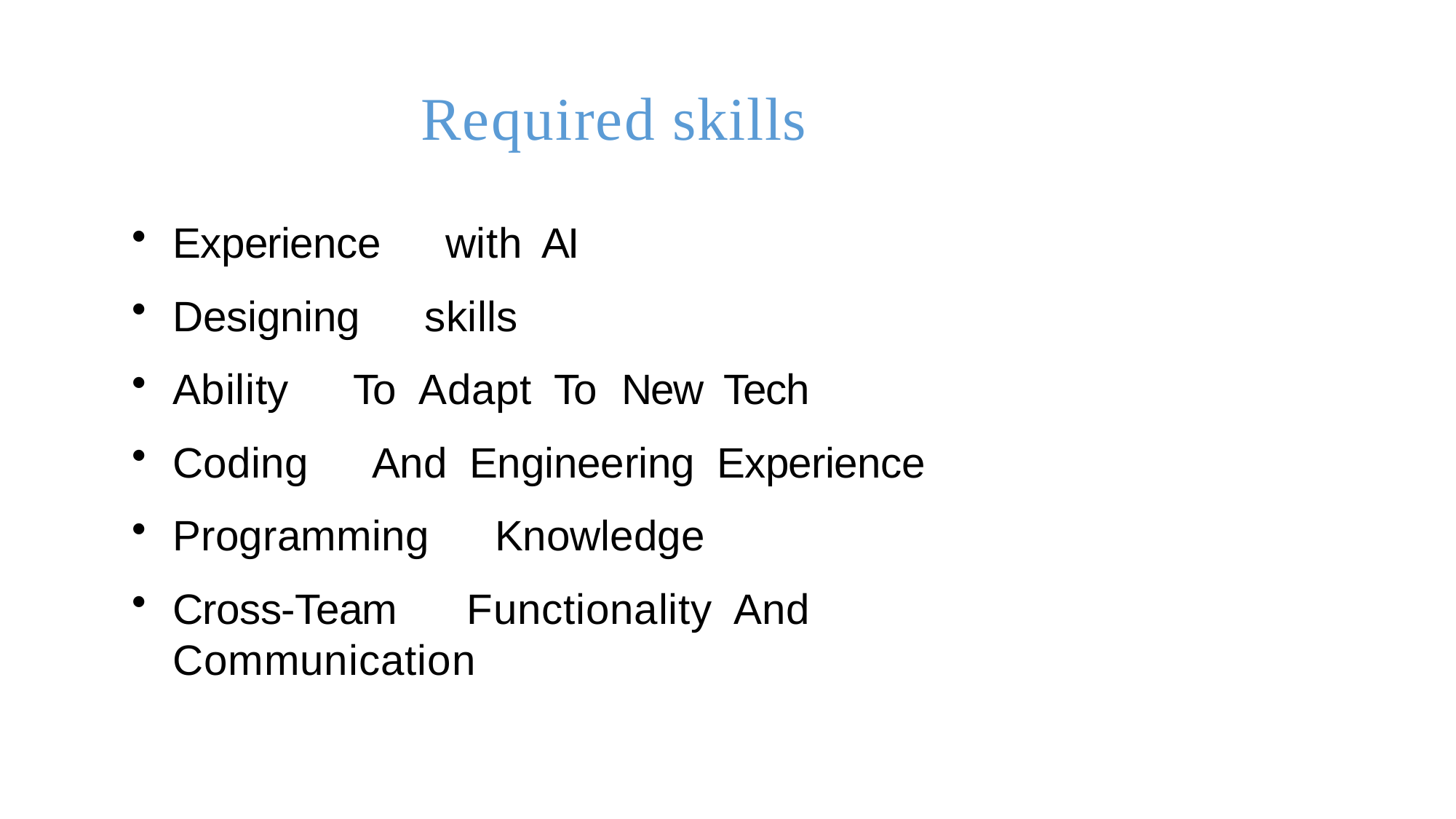

Required skills

Experience	with	AI
Designing	skills
Ability	To	Adapt	To	New	Tech
Coding	And	Engineering	Experience
Programming	Knowledge
Cross-Team	Functionality	And	Communication